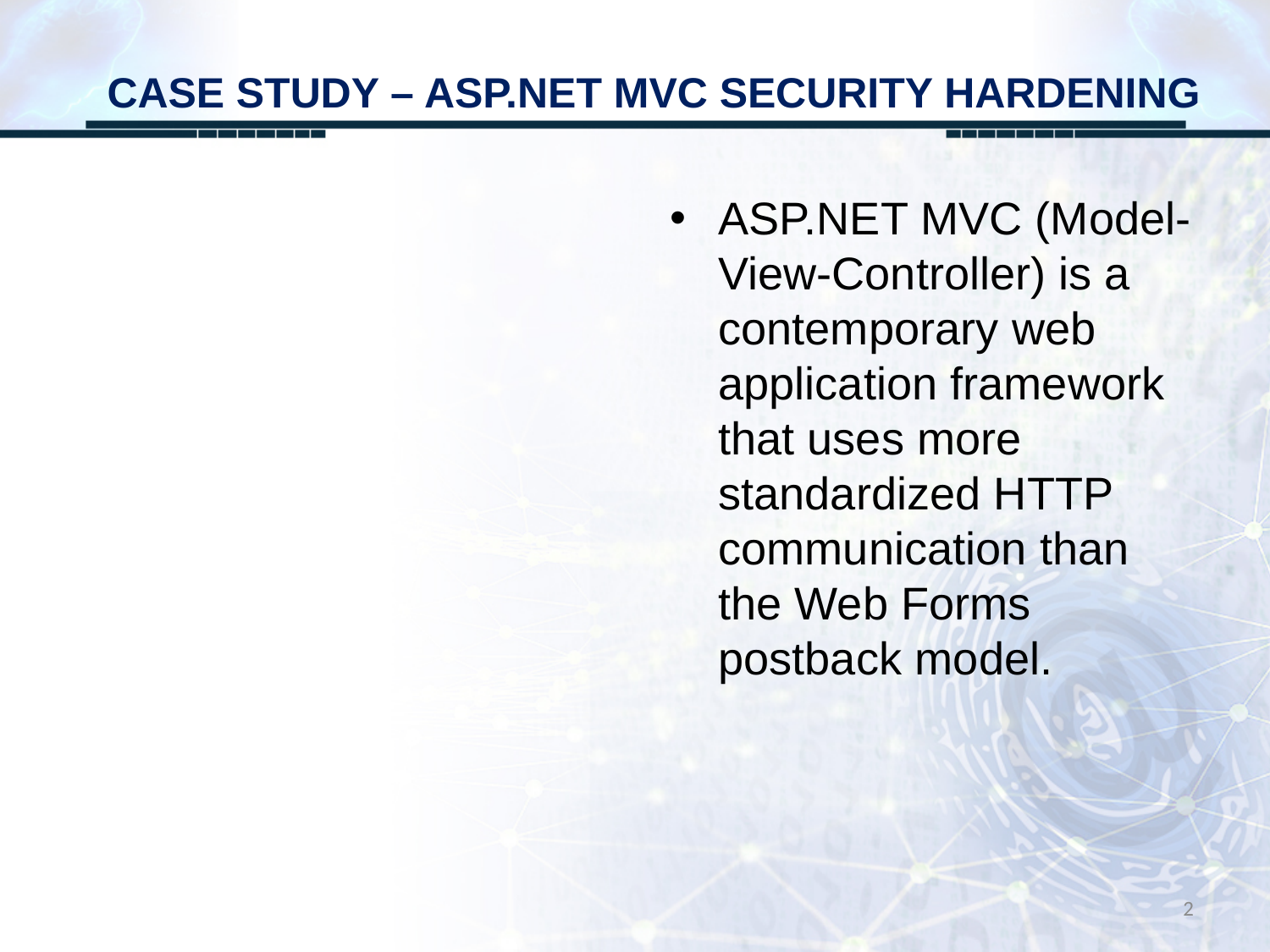

# CASE STUDY – ASP.NET MVC SECURITY HARDENING
ASP.NET MVC (Model-View-Controller) is a contemporary web application framework that uses more standardized HTTP communication than the Web Forms postback model.
2